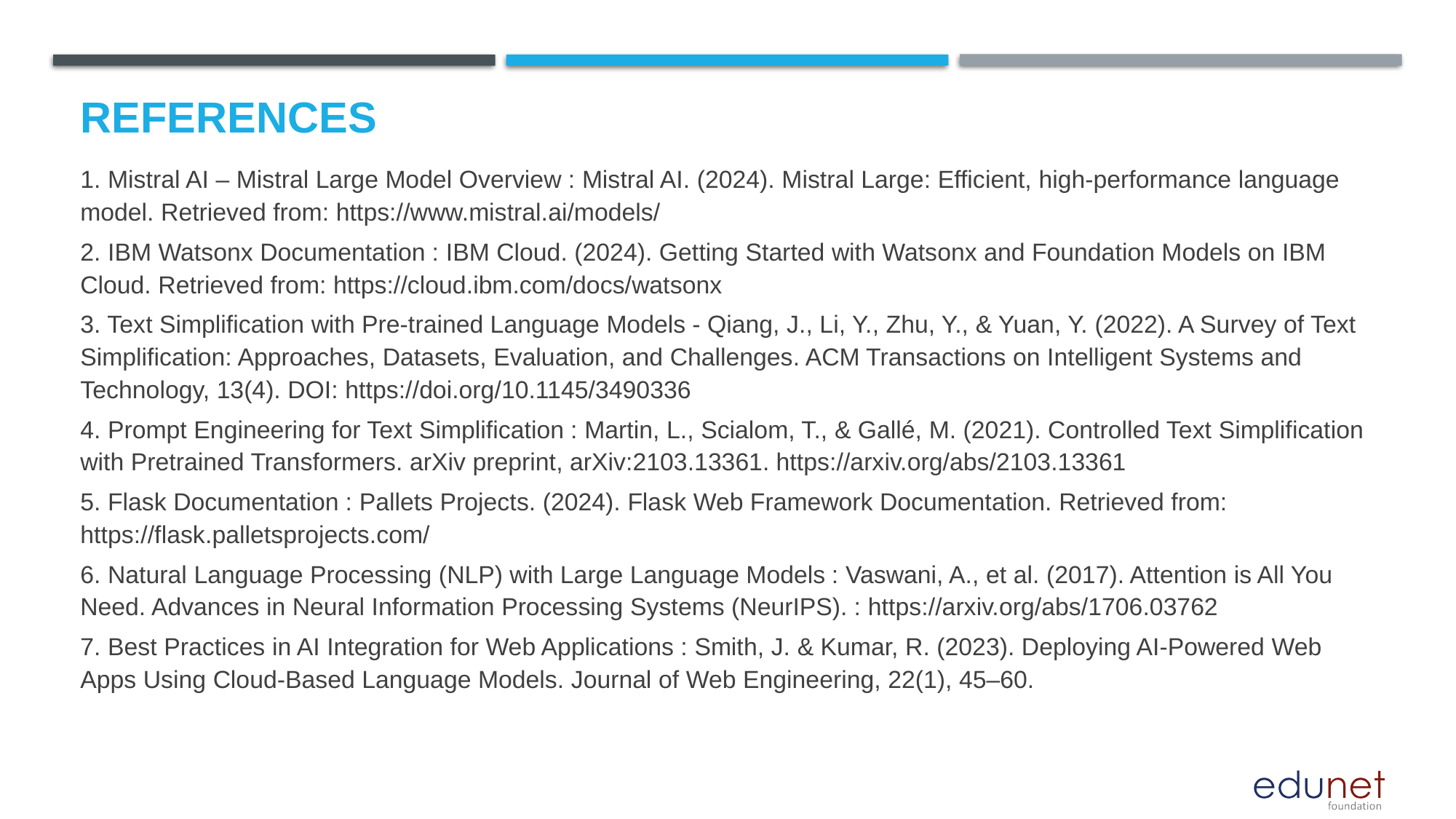

# References
1. Mistral AI – Mistral Large Model Overview : Mistral AI. (2024). Mistral Large: Efficient, high-performance language model. Retrieved from: https://www.mistral.ai/models/
2. IBM Watsonx Documentation : IBM Cloud. (2024). Getting Started with Watsonx and Foundation Models on IBM Cloud. Retrieved from: https://cloud.ibm.com/docs/watsonx
3. Text Simplification with Pre-trained Language Models - Qiang, J., Li, Y., Zhu, Y., & Yuan, Y. (2022). A Survey of Text Simplification: Approaches, Datasets, Evaluation, and Challenges. ACM Transactions on Intelligent Systems and Technology, 13(4). DOI: https://doi.org/10.1145/3490336
4. Prompt Engineering for Text Simplification : Martin, L., Scialom, T., & Gallé, M. (2021). Controlled Text Simplification with Pretrained Transformers. arXiv preprint, arXiv:2103.13361. https://arxiv.org/abs/2103.13361
5. Flask Documentation : Pallets Projects. (2024). Flask Web Framework Documentation. Retrieved from: https://flask.palletsprojects.com/
6. Natural Language Processing (NLP) with Large Language Models : Vaswani, A., et al. (2017). Attention is All You Need. Advances in Neural Information Processing Systems (NeurIPS). : https://arxiv.org/abs/1706.03762
7. Best Practices in AI Integration for Web Applications : Smith, J. & Kumar, R. (2023). Deploying AI-Powered Web Apps Using Cloud-Based Language Models. Journal of Web Engineering, 22(1), 45–60.